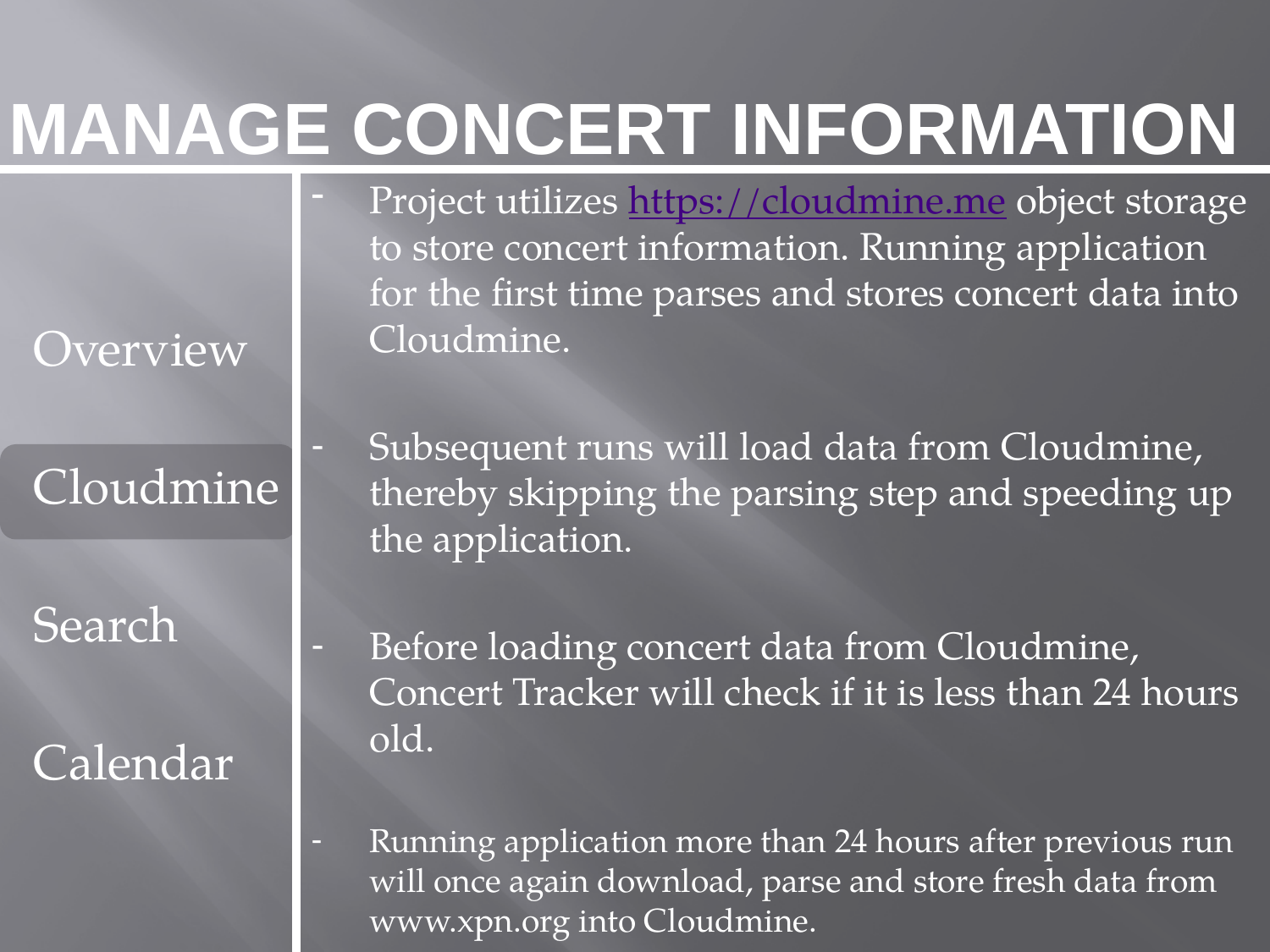

# Manage Concert Information
Project utilizes https://cloudmine.me object storage to store concert information. Running application for the first time parses and stores concert data into Cloudmine.

Subsequent runs will load data from Cloudmine, thereby skipping the parsing step and speeding up the application.

Before loading concert data from Cloudmine, Concert Tracker will check if it is less than 24 hours old.

Running application more than 24 hours after previous run will once again download, parse and store fresh data from www.xpn.org into Cloudmine.

Overview

Cloudmine

Search

Calendar